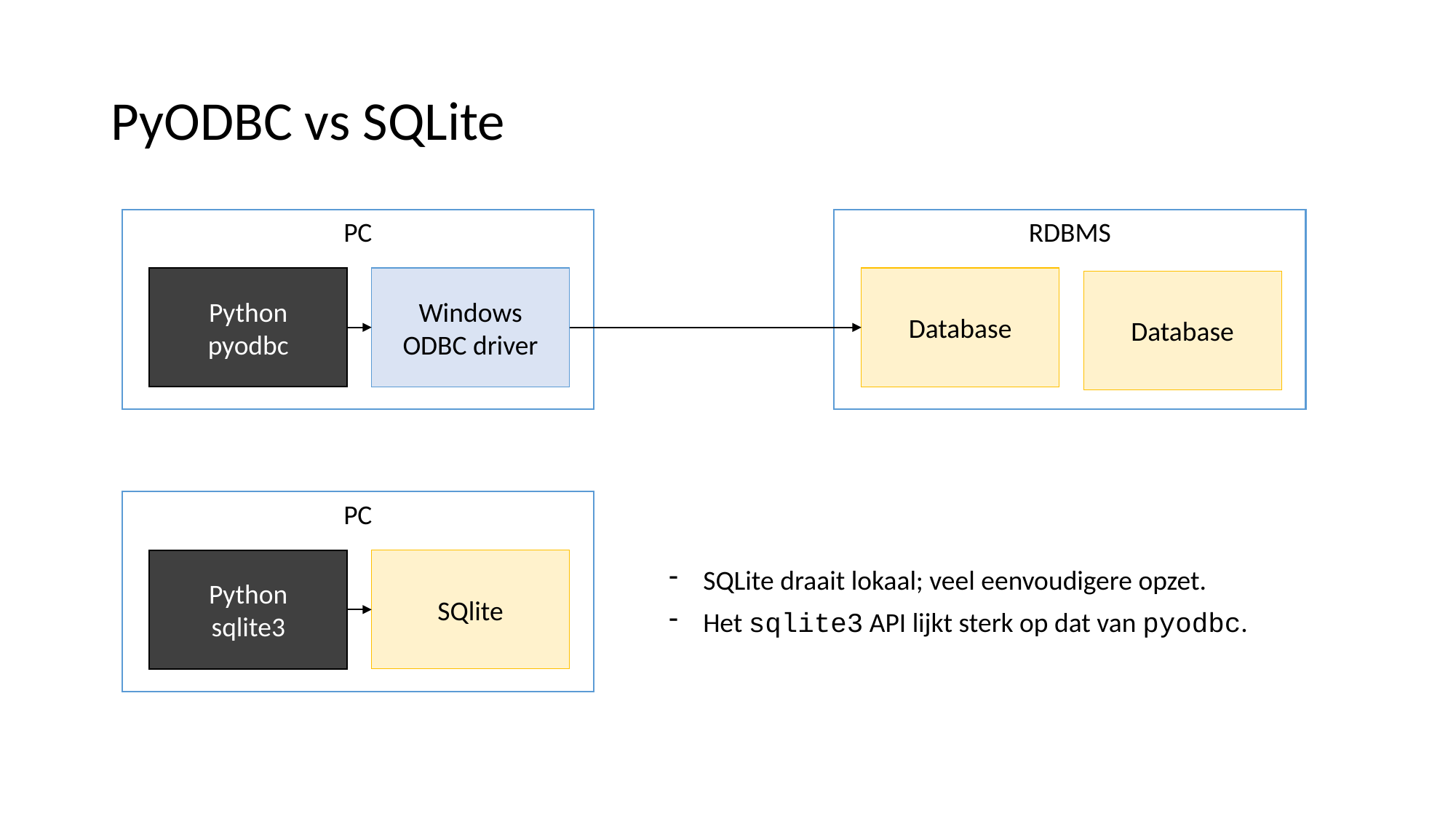

# PyODBC vs SQLite
PC
RDBMS
Python
pyodbc
Windows
ODBC driver
Database
Database
PC
Python
sqlite3
SQlite
SQLite draait lokaal; veel eenvoudigere opzet.
Het sqlite3 API lijkt sterk op dat van pyodbc.